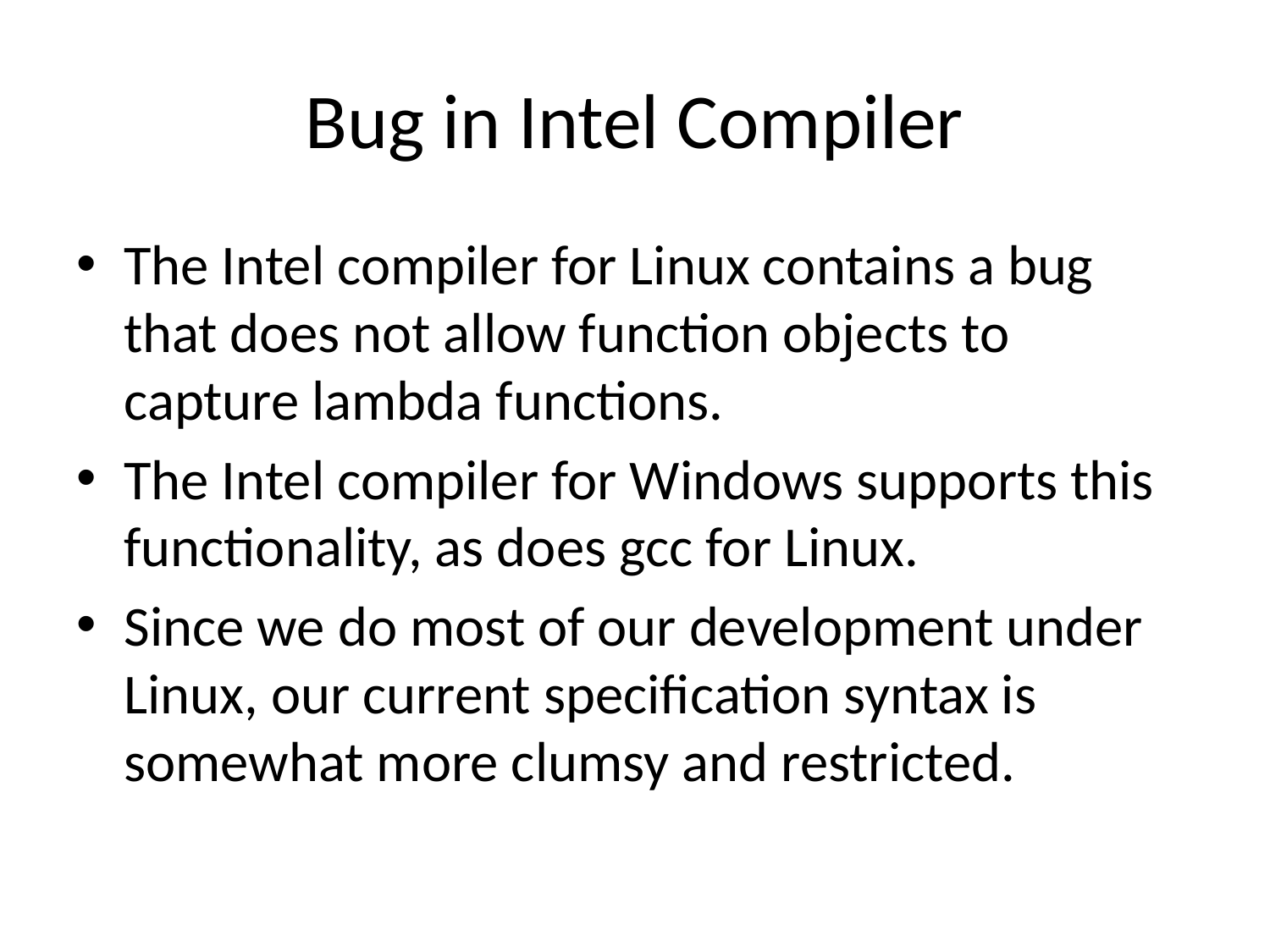

# Bug in Intel Compiler
The Intel compiler for Linux contains a bug that does not allow function objects to capture lambda functions.
The Intel compiler for Windows supports this functionality, as does gcc for Linux.
Since we do most of our development under Linux, our current specification syntax is somewhat more clumsy and restricted.